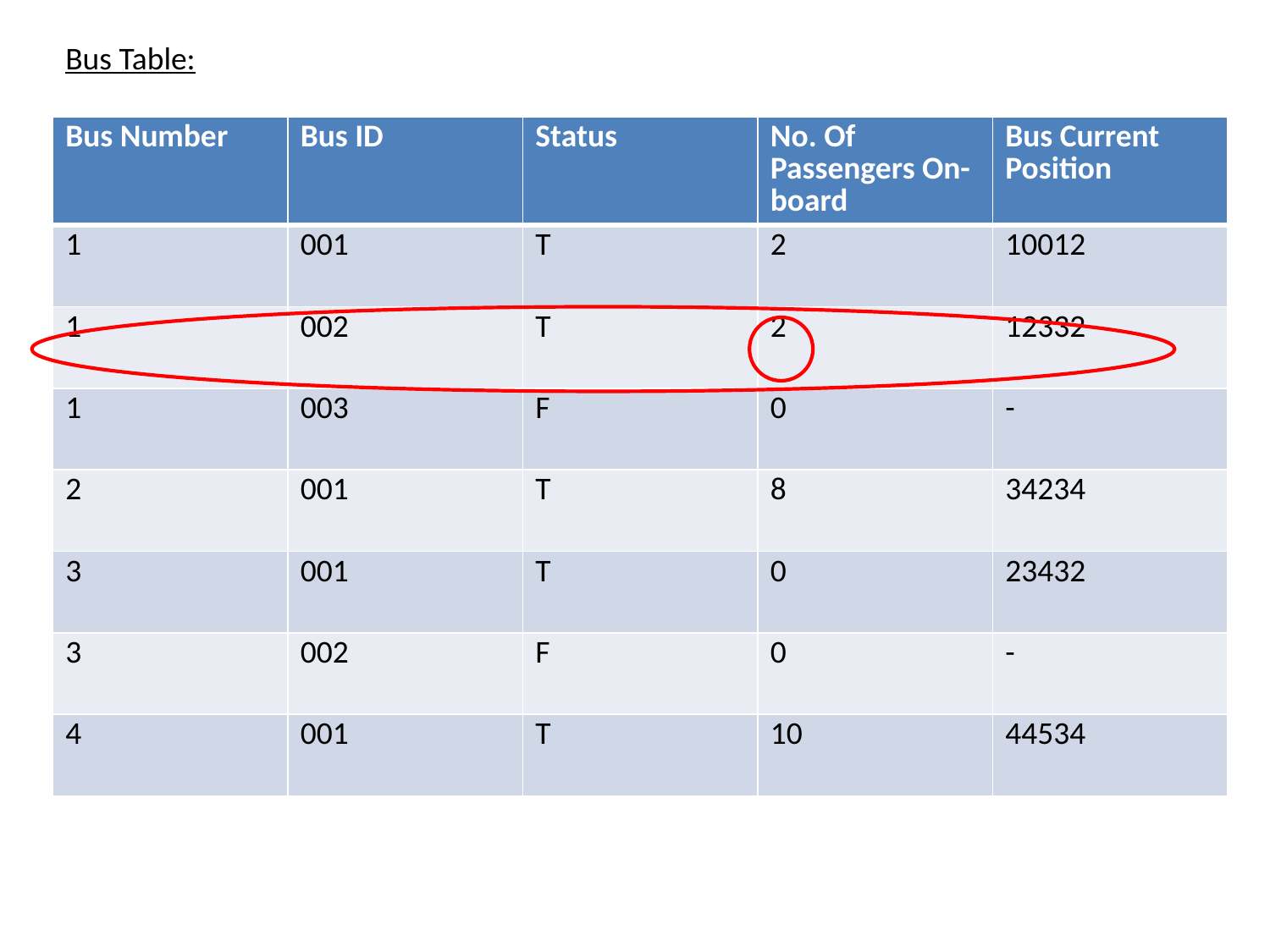

Bus Table:
| Bus Number | Bus ID | Status | No. Of Passengers On-board | Bus Current Position |
| --- | --- | --- | --- | --- |
| 1 | 001 | T | 2 | 10012 |
| 1 | 002 | T | 2 | 12332 |
| 1 | 003 | F | 0 | - |
| 2 | 001 | T | 8 | 34234 |
| 3 | 001 | T | 0 | 23432 |
| 3 | 002 | F | 0 | - |
| 4 | 001 | T | 10 | 44534 |